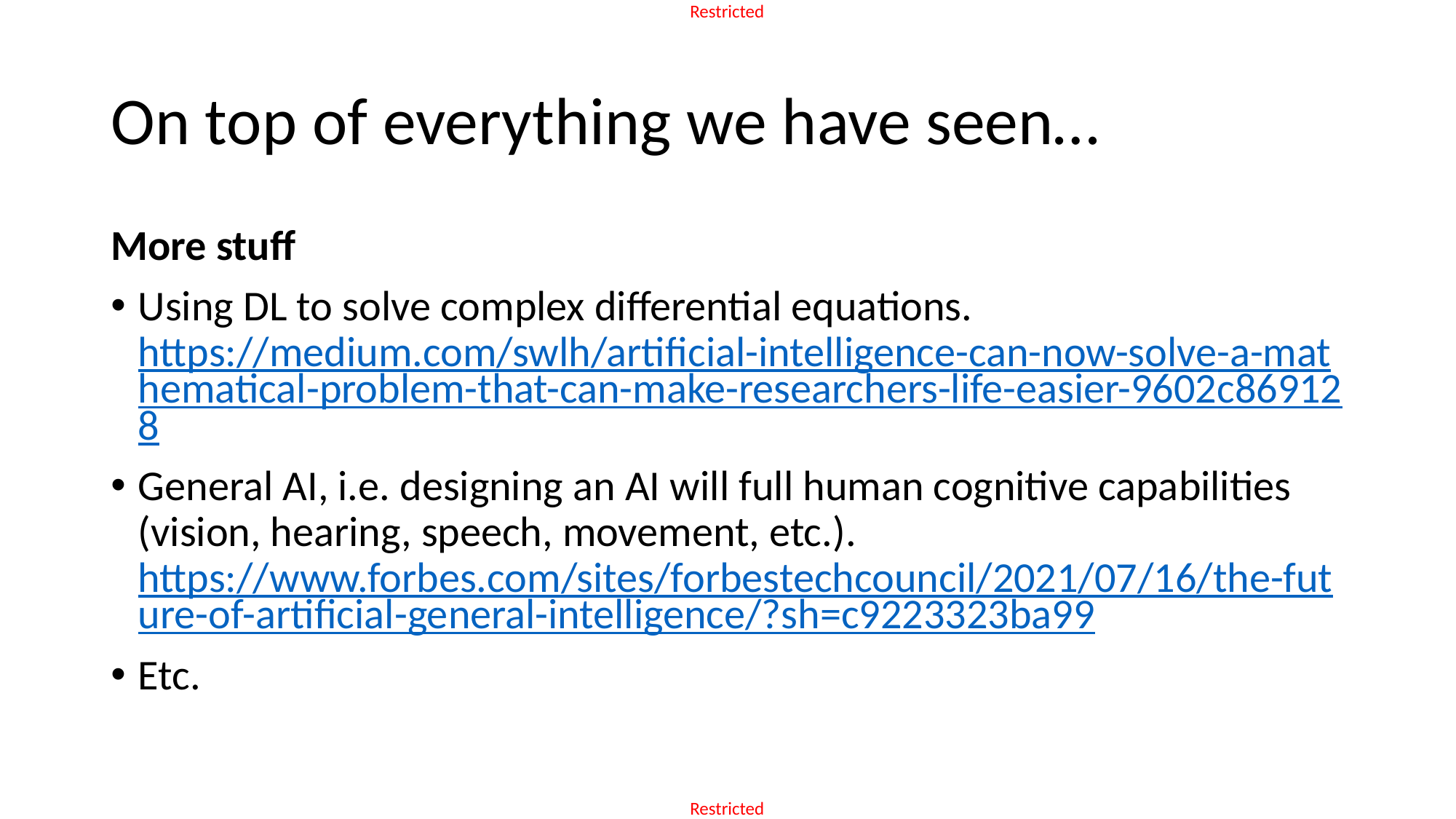

# On top of everything we have seen…
More stuff
Using DL to solve complex differential equations.
https://medium.com/swlh/artificial-intelligence-can-now-solve-a-mathematical-problem-that-can-make-researchers-life-easier-9602c869128
General AI, i.e. designing an AI will full human cognitive capabilities (vision, hearing, speech, movement, etc.).
https://www.forbes.com/sites/forbestechcouncil/2021/07/16/the-future-of-artificial-general-intelligence/?sh=c9223323ba99
Etc.